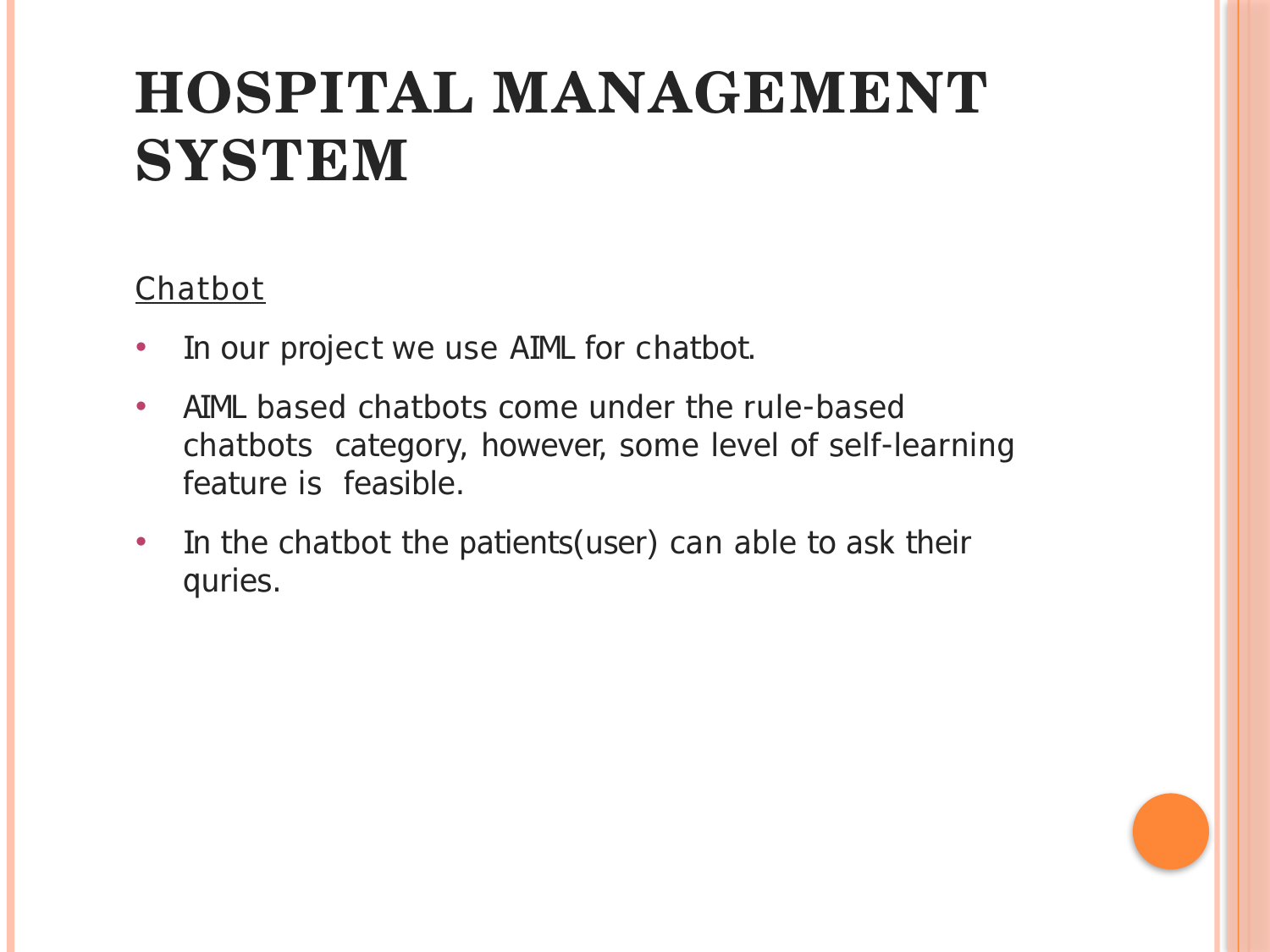

# HOSPITAL MANAGEMENT SYSTEM
Chatbot
In our project we use AIML for chatbot.
AIML based chatbots come under the rule-based chatbots  category, however, some level of self-learning feature is  feasible.
In the chatbot the patients(user) can able to ask their quries.